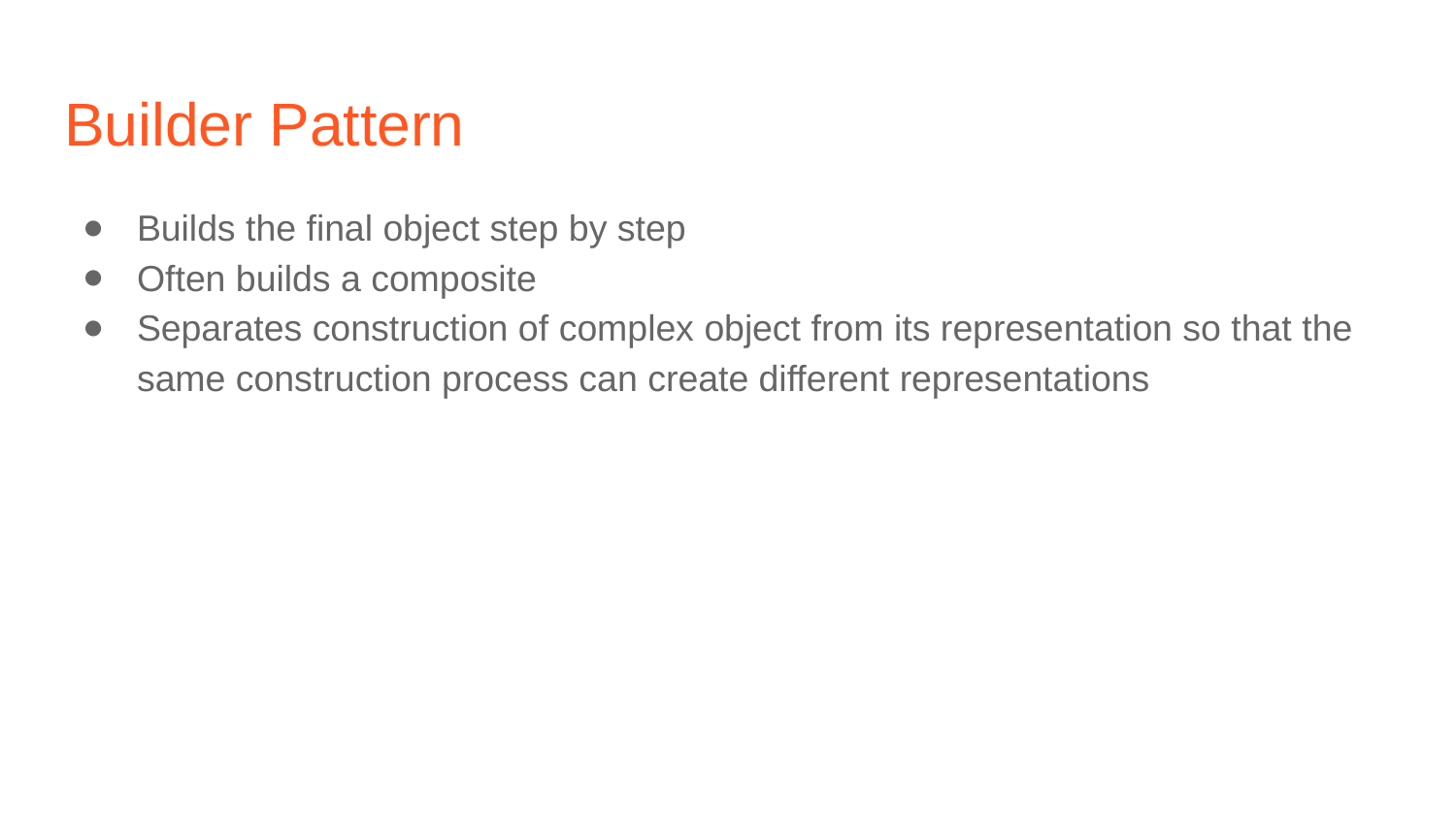

# Builder Pattern
Builds the final object step by step
Often builds a composite
Separates construction of complex object from its representation so that the same construction process can create different representations